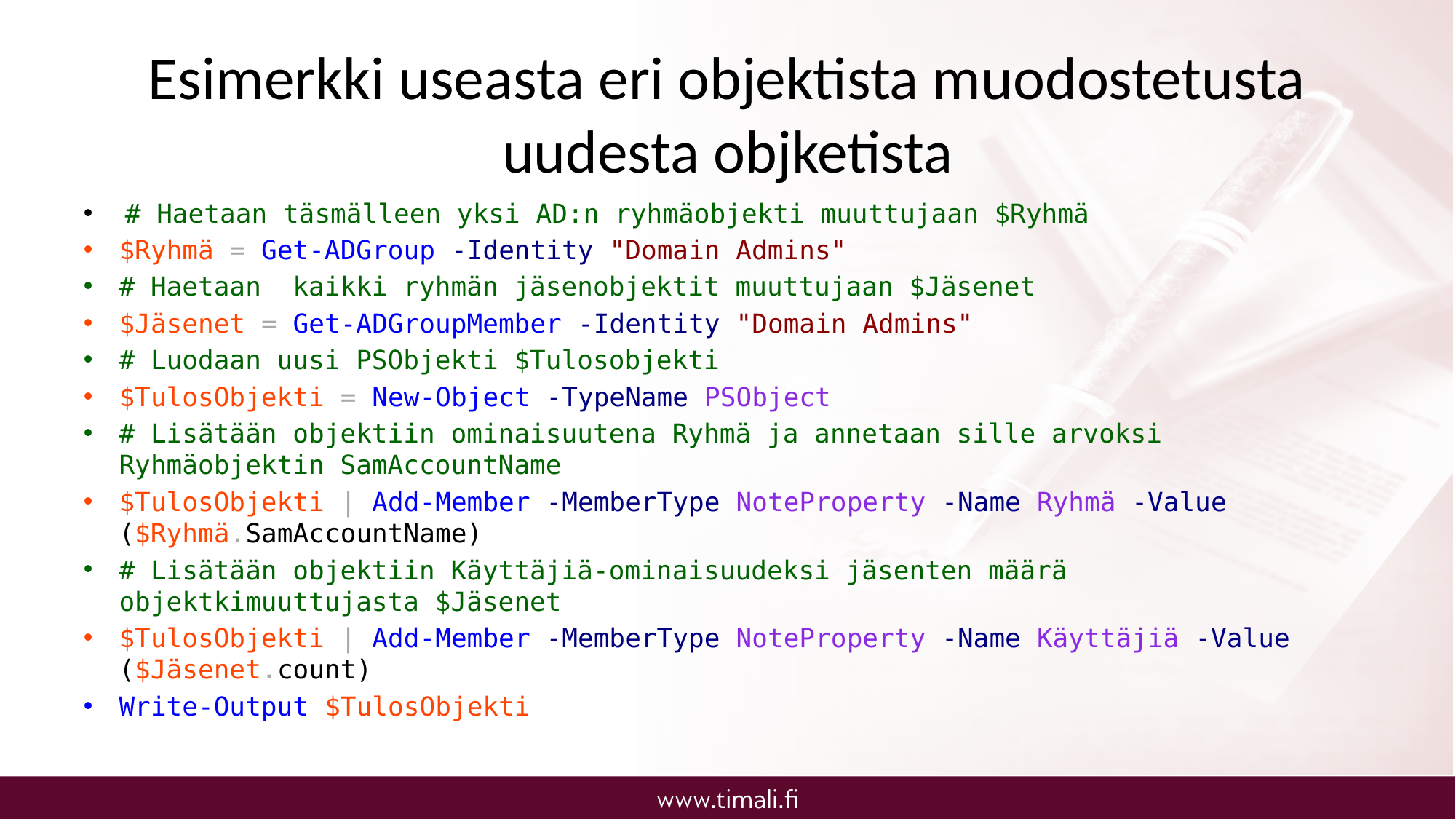

# Esimerkki useasta eri objektista muodostetusta uudesta objketista
 # Haetaan täsmälleen yksi AD:n ryhmäobjekti muuttujaan $Ryhmä
$Ryhmä = Get-ADGroup -Identity "Domain Admins"
# Haetaan  kaikki ryhmän jäsenobjektit muuttujaan $Jäsenet
$Jäsenet = Get-ADGroupMember -Identity "Domain Admins"
# Luodaan uusi PSObjekti $Tulosobjekti
$TulosObjekti = New-Object -TypeName PSObject
# Lisätään objektiin ominaisuutena Ryhmä ja annetaan sille arvoksi Ryhmäobjektin SamAccountName
$TulosObjekti | Add-Member -MemberType NoteProperty -Name Ryhmä -Value ($Ryhmä.SamAccountName)
# Lisätään objektiin Käyttäjiä-ominaisuudeksi jäsenten määrä objektkimuuttujasta $Jäsenet
$TulosObjekti | Add-Member -MemberType NoteProperty -Name Käyttäjiä -Value ($Jäsenet.count)
Write-Output $TulosObjekti